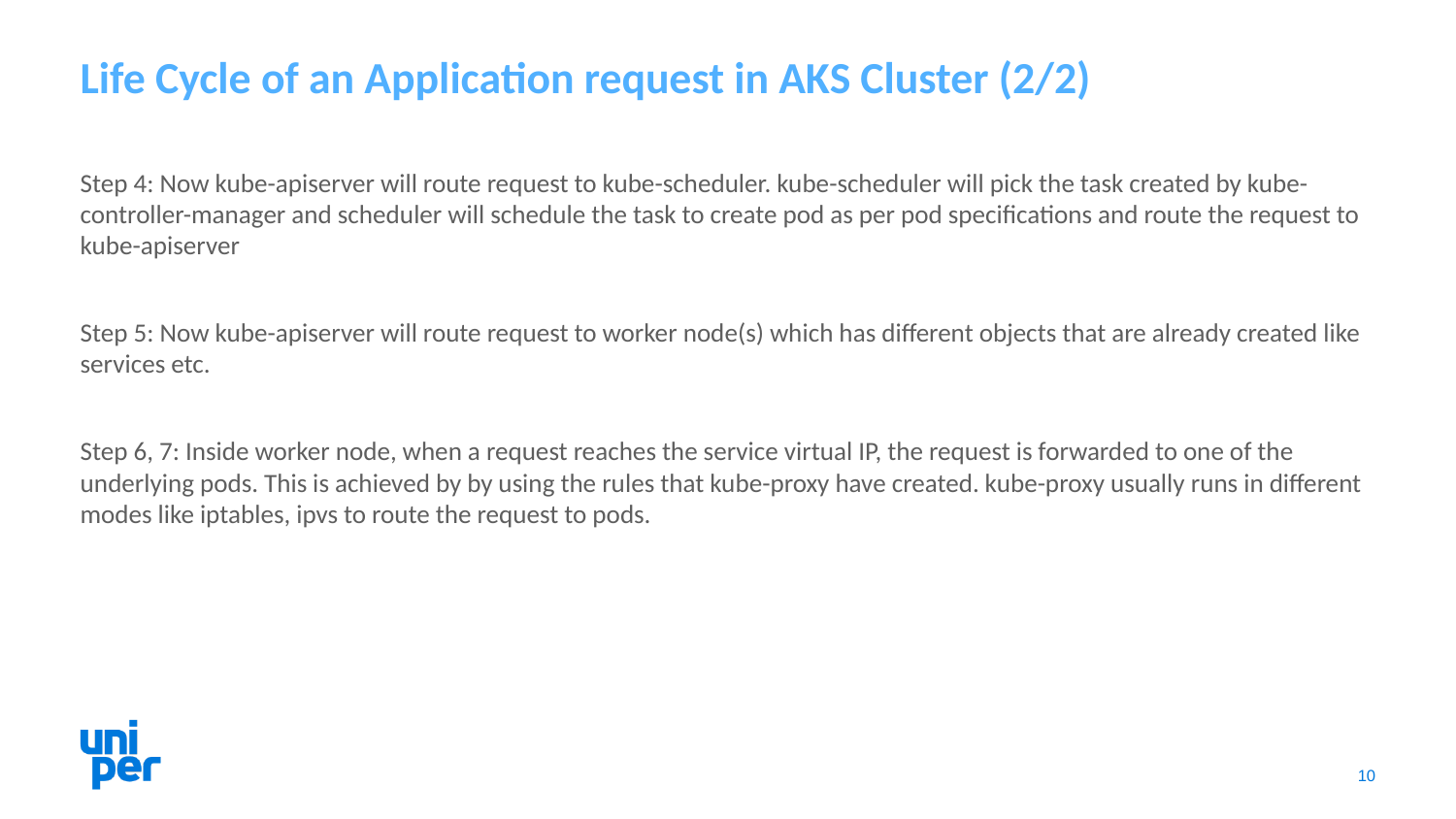

# Life Cycle of an Application request in AKS Cluster (2/2)
Step 4: Now kube-apiserver will route request to kube-scheduler. kube-scheduler will pick the task created by kube-controller-manager and scheduler will schedule the task to create pod as per pod specifications and route the request to kube-apiserver

Step 5: Now kube-apiserver will route request to worker node(s) which has different objects that are already created like services etc.

Step 6, 7: Inside worker node, when a request reaches the service virtual IP, the request is forwarded to one of the underlying pods. This is achieved by by using the rules that kube-proxy have created. kube-proxy usually runs in different modes like iptables, ipvs to route the request to pods.
10